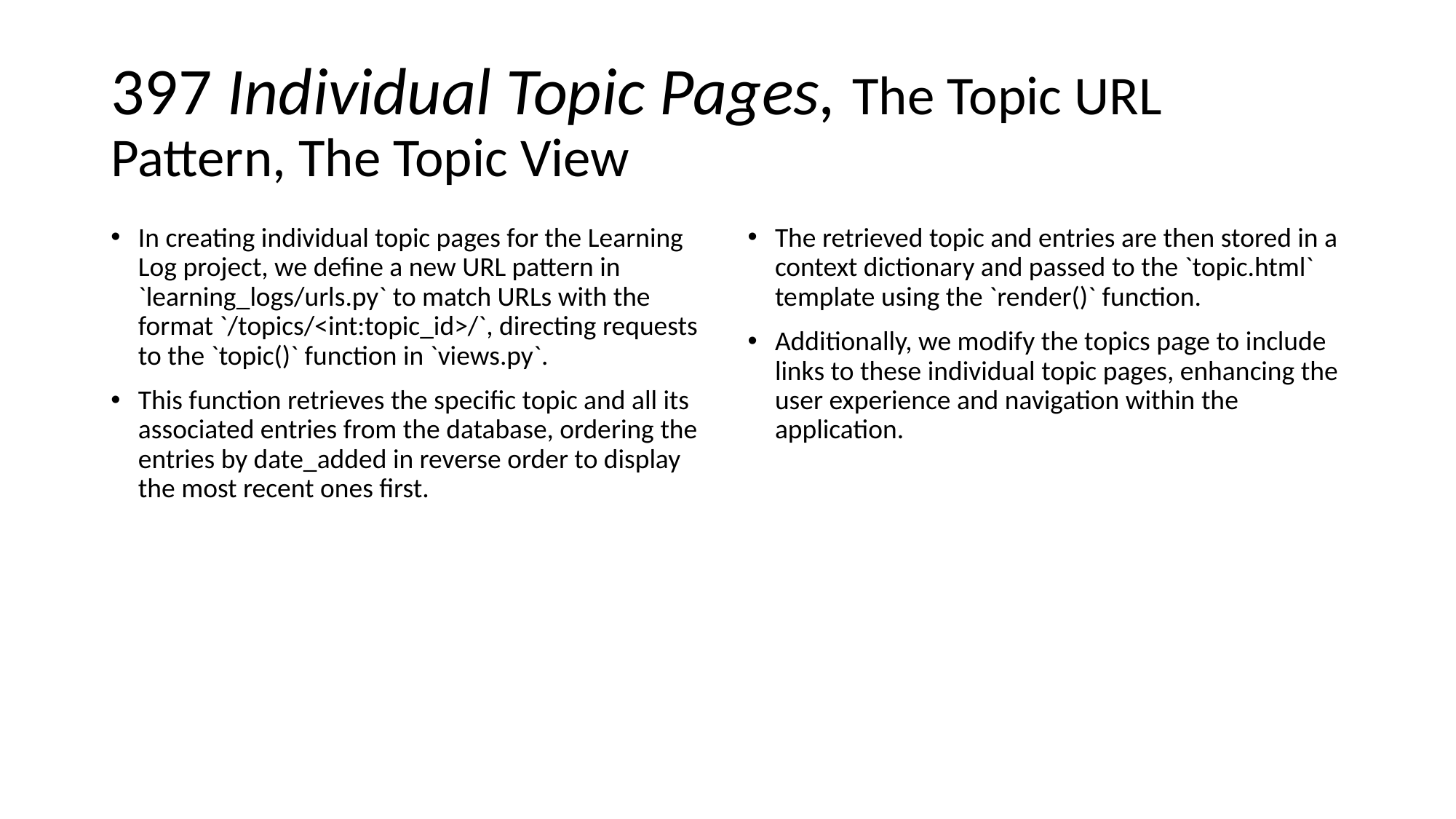

# 397 Individual Topic Pages, The Topic URL Pattern, The Topic View
In creating individual topic pages for the Learning Log project, we define a new URL pattern in `learning_logs/urls.py` to match URLs with the format `/topics/<int:topic_id>/`, directing requests to the `topic()` function in `views.py`.
This function retrieves the specific topic and all its associated entries from the database, ordering the entries by date_added in reverse order to display the most recent ones first.
The retrieved topic and entries are then stored in a context dictionary and passed to the `topic.html` template using the `render()` function.
Additionally, we modify the topics page to include links to these individual topic pages, enhancing the user experience and navigation within the application.